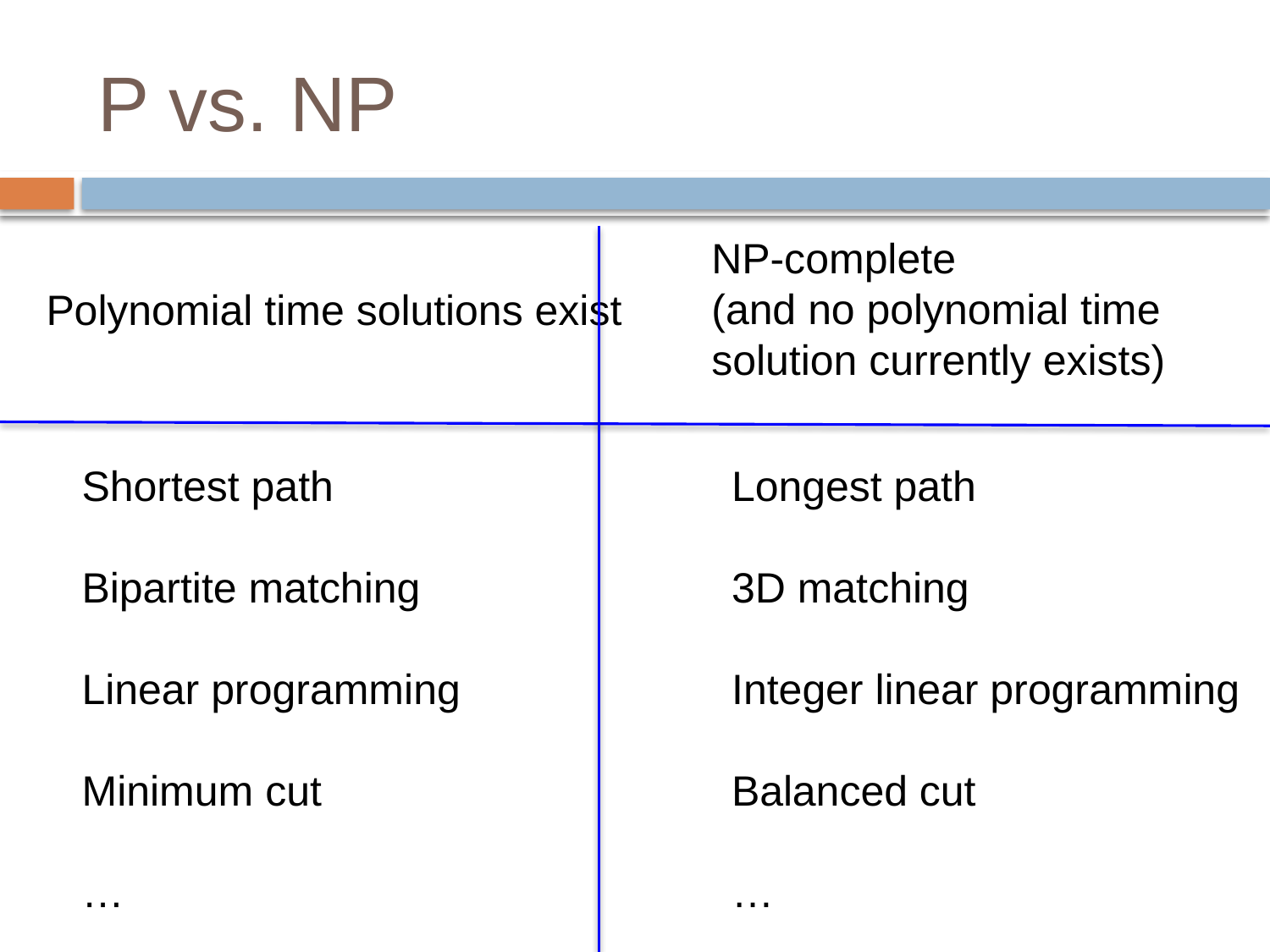

# P vs. NP
NP-complete
(and no polynomial time solution currently exists)
Polynomial time solutions exist
Shortest path

Bipartite matching

Linear programming

Minimum cut

…
Longest path

3D matching

Integer linear programming

Balanced cut

…